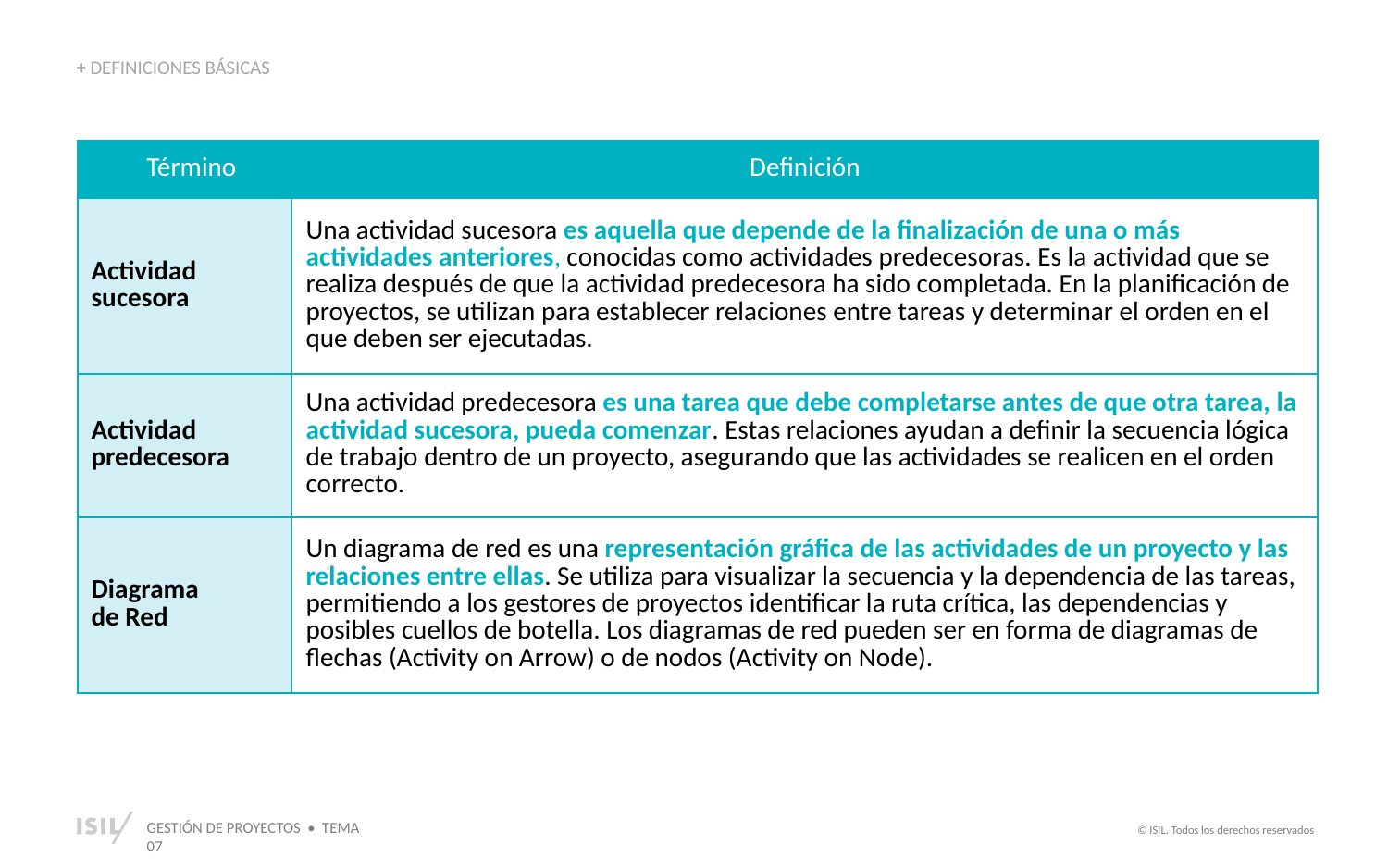

+ DEFINICIONES BÁSICAS
| Término | Definición |
| --- | --- |
| Actividad sucesora | Una actividad sucesora es aquella que depende de la finalización de una o más actividades anteriores, conocidas como actividades predecesoras. Es la actividad que se realiza después de que la actividad predecesora ha sido completada. En la planificación de proyectos, se utilizan para establecer relaciones entre tareas y determinar el orden en el que deben ser ejecutadas. |
| Actividad predecesora | Una actividad predecesora es una tarea que debe completarse antes de que otra tarea, la actividad sucesora, pueda comenzar. Estas relaciones ayudan a definir la secuencia lógica de trabajo dentro de un proyecto, asegurando que las actividades se realicen en el orden correcto. |
| Diagrama de Red | Un diagrama de red es una representación gráfica de las actividades de un proyecto y las relaciones entre ellas. Se utiliza para visualizar la secuencia y la dependencia de las tareas, permitiendo a los gestores de proyectos identificar la ruta crítica, las dependencias y posibles cuellos de botella. Los diagramas de red pueden ser en forma de diagramas de flechas (Activity on Arrow) o de nodos (Activity on Node). |